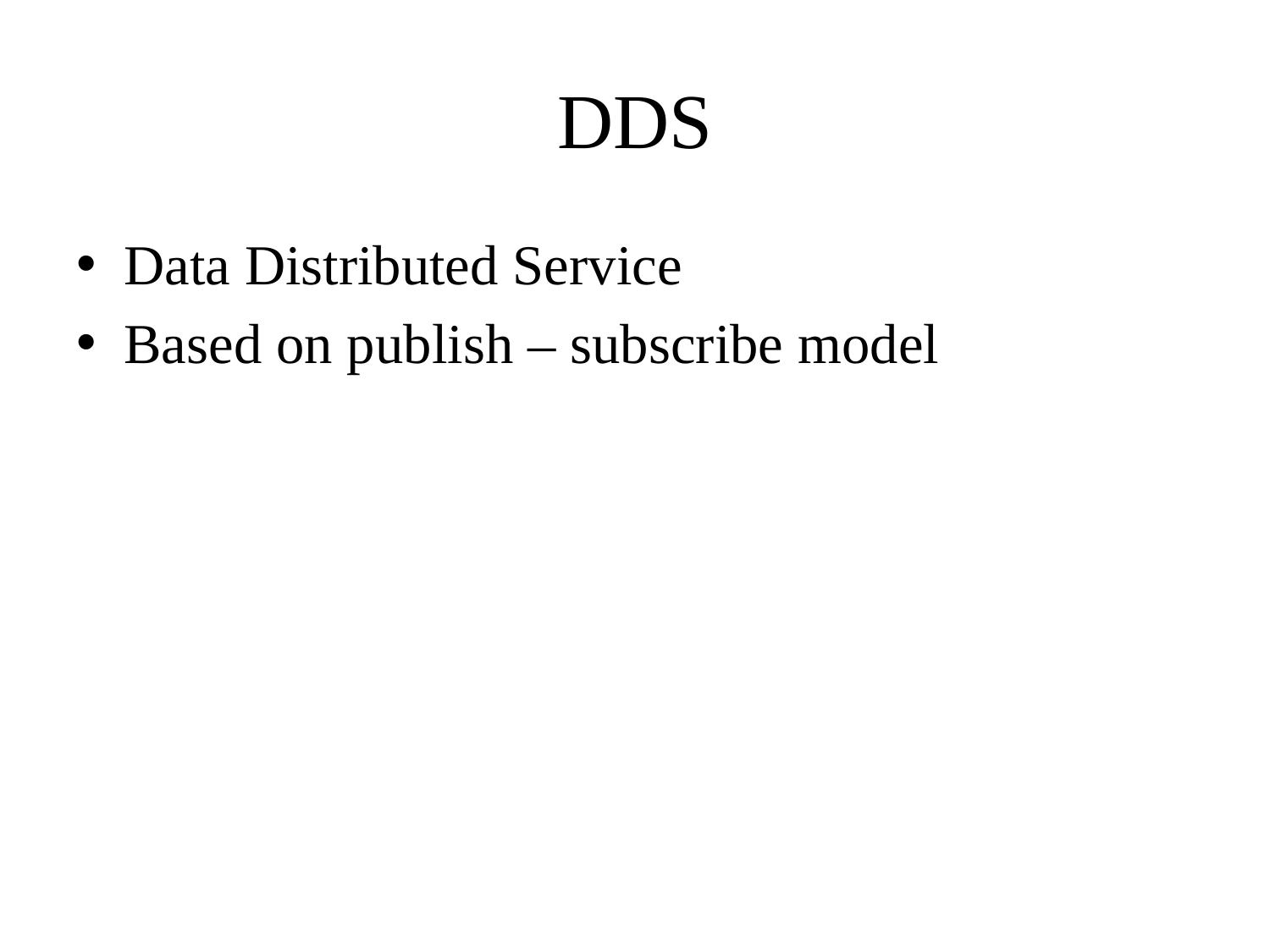

# DDS
Data Distributed Service
Based on publish – subscribe model